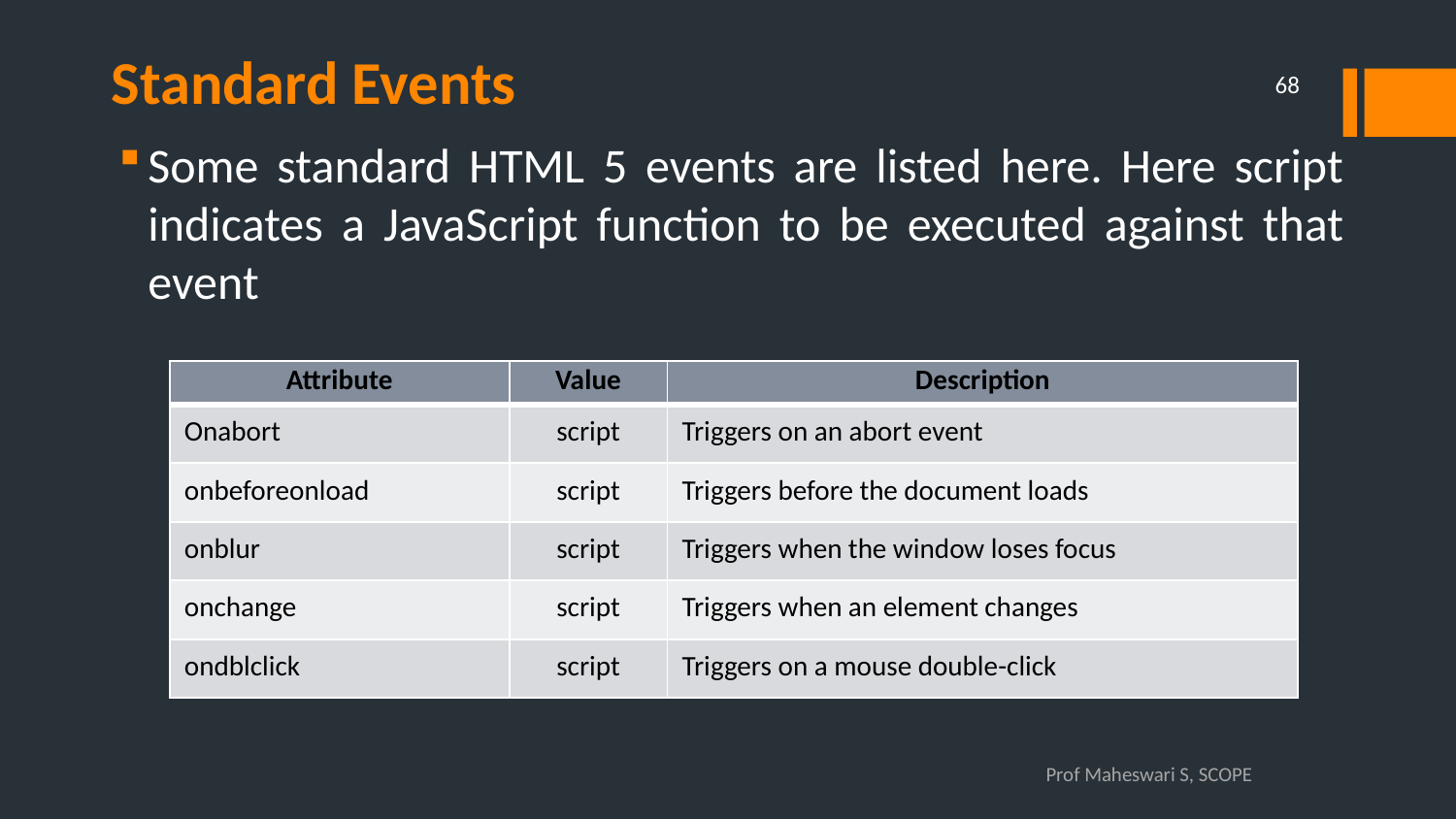

# Standard Events
68
Some standard HTML 5 events are listed here. Here script indicates a JavaScript function to be executed against that event

| Attribute | Value | Description |
| --- | --- | --- |
| Onabort | script | Triggers on an abort event |
| onbeforeonload | script | Triggers before the document loads |
| onblur | script | Triggers when the window loses focus |
| onchange | script | Triggers when an element changes |
| ondblclick | script | Triggers on a mouse double-click |
Prof Maheswari S, SCOPE